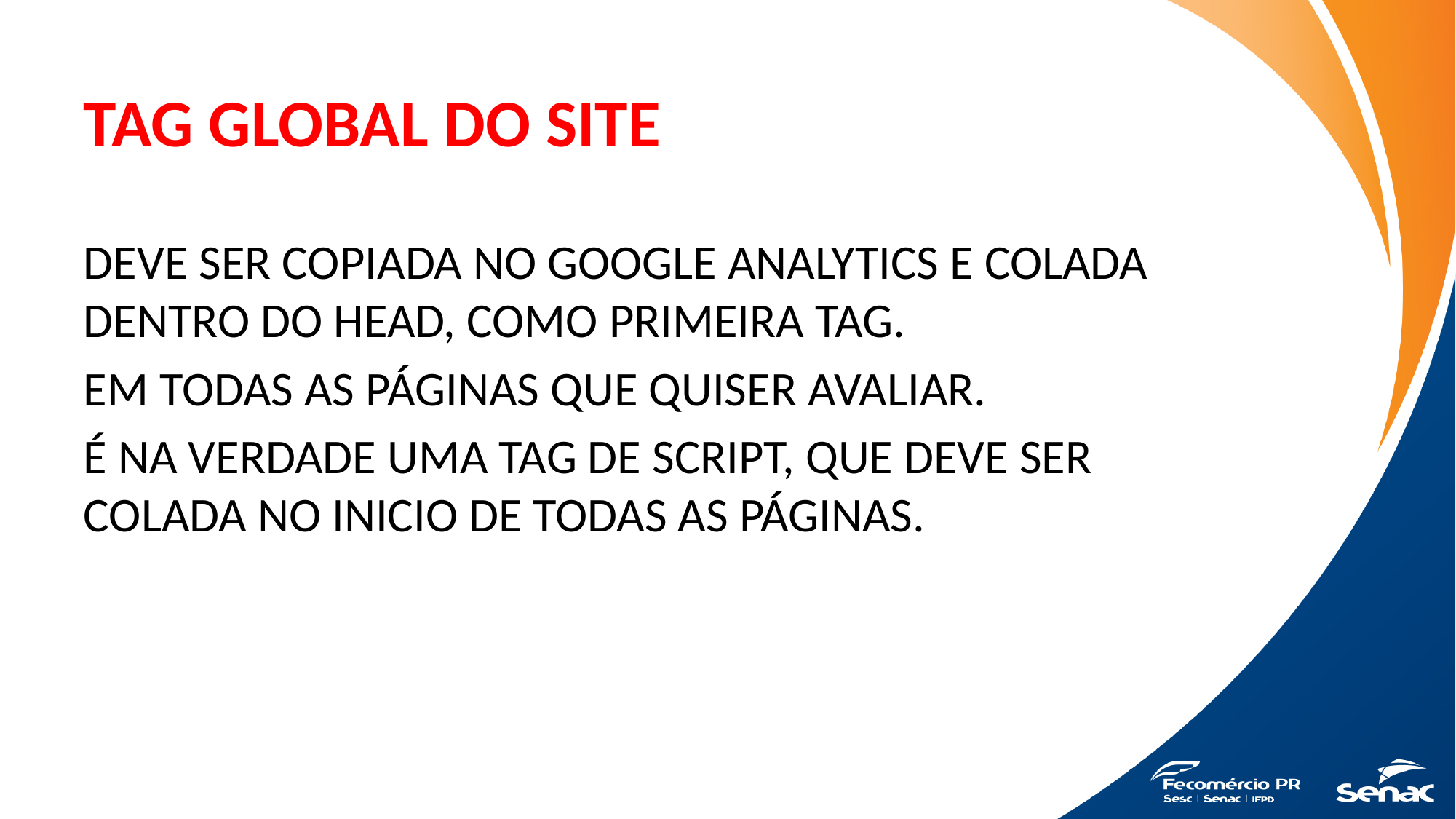

# TAG GLOBAL DO SITE
DEVE SER COPIADA NO GOOGLE ANALYTICS E COLADA DENTRO DO HEAD, COMO PRIMEIRA TAG.
EM TODAS AS PÁGINAS QUE QUISER AVALIAR.
É NA VERDADE UMA TAG DE SCRIPT, QUE DEVE SER COLADA NO INICIO DE TODAS AS PÁGINAS.